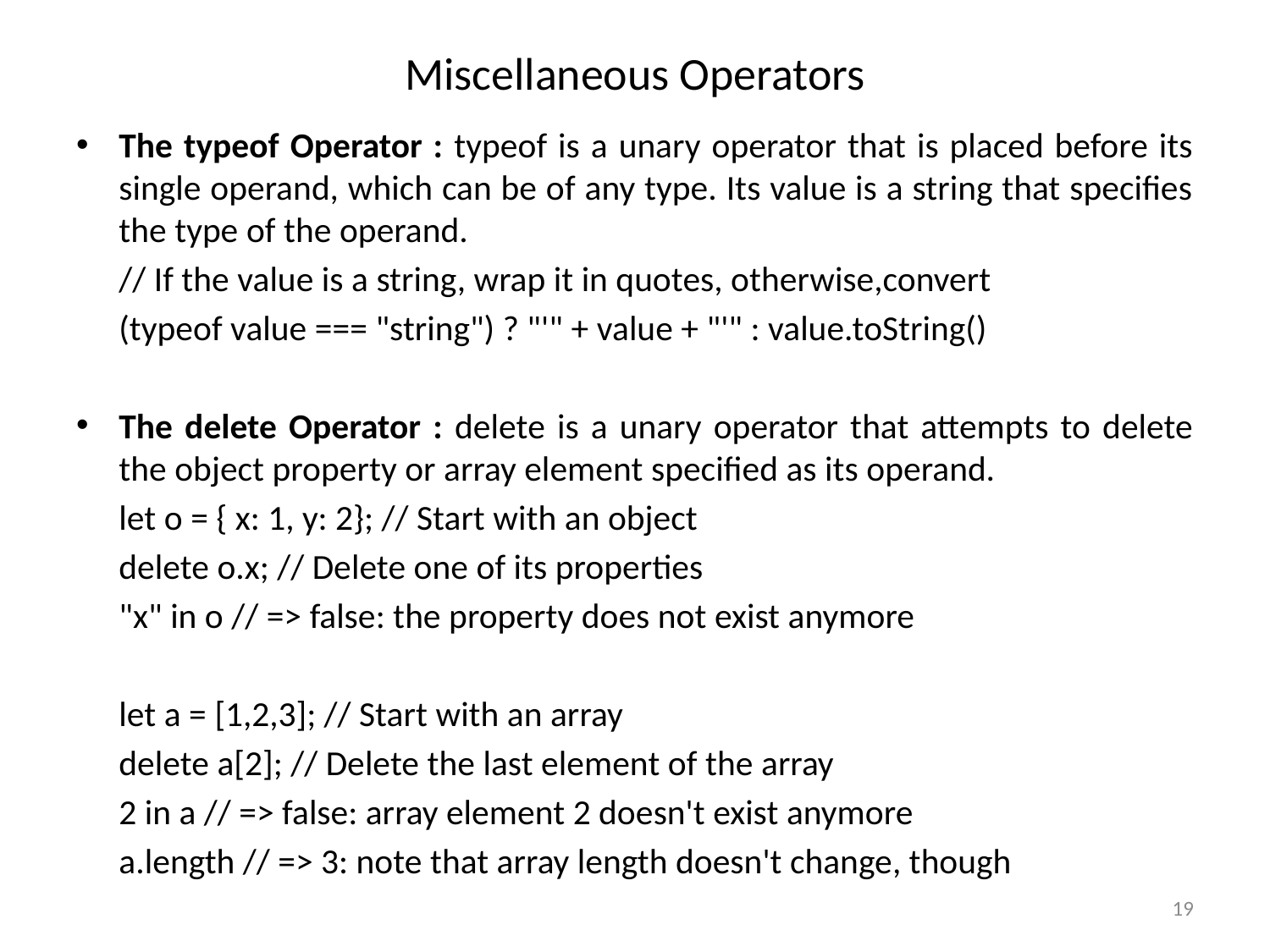

# Miscellaneous Operators
The typeof Operator : typeof is a unary operator that is placed before its single operand, which can be of any type. Its value is a string that specifies the type of the operand.
	// If the value is a string, wrap it in quotes, otherwise,convert
	(typeof value === "string") ? "'" + value + "'" : value.toString()

The delete Operator : delete is a unary operator that attempts to delete the object property or array element specified as its operand.
	let o = { x: 1, y: 2}; // Start with an object
	delete o.x; // Delete one of its properties
	"x" in o // => false: the property does not exist anymore

	let a = [1,2,3]; // Start with an array
	delete a[2]; // Delete the last element of the array
	2 in a // => false: array element 2 doesn't exist anymore
	a.length // => 3: note that array length doesn't change, though
19